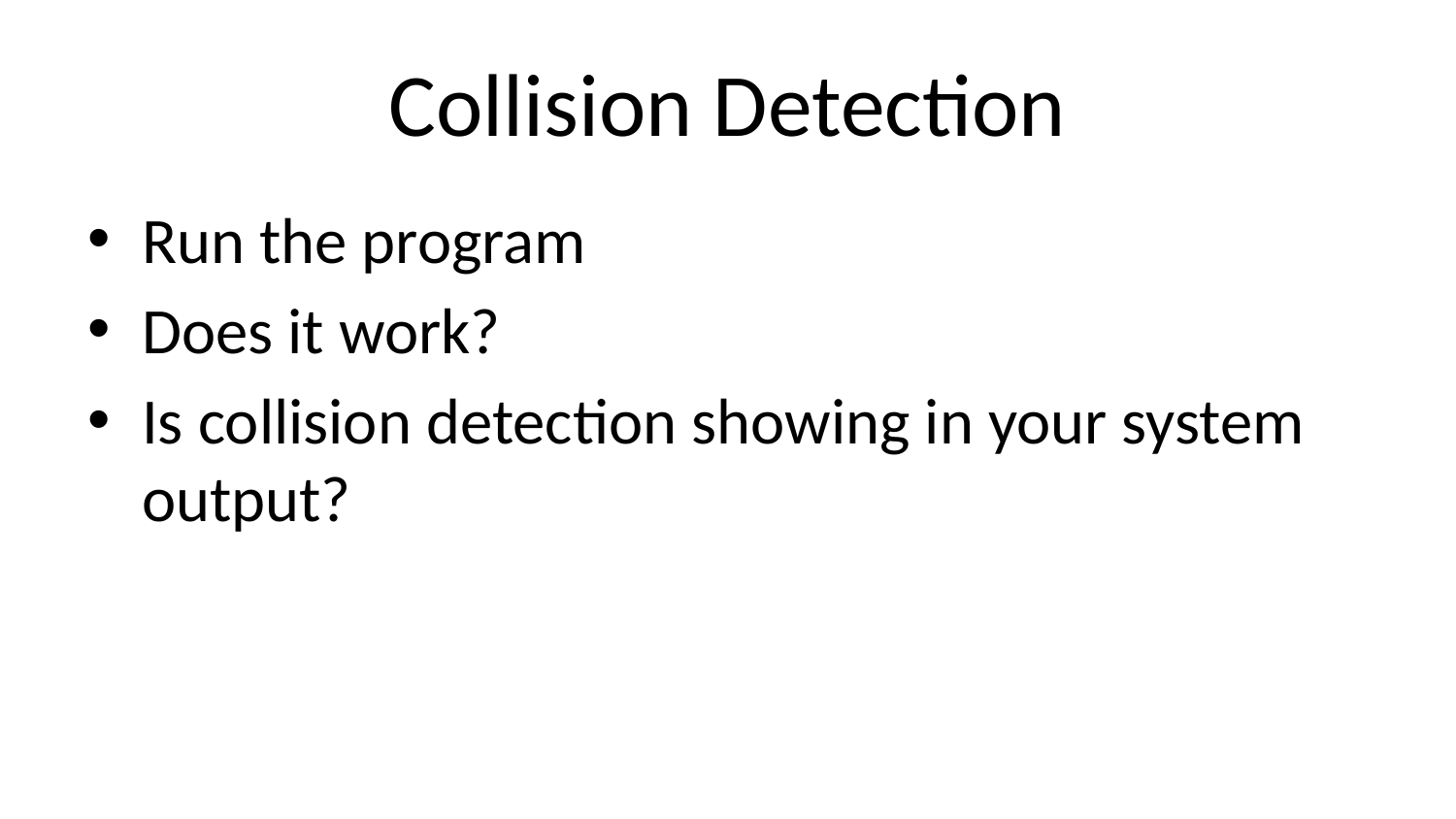

# Collision Detection
Run the program
Does it work?
Is collision detection showing in your system output?